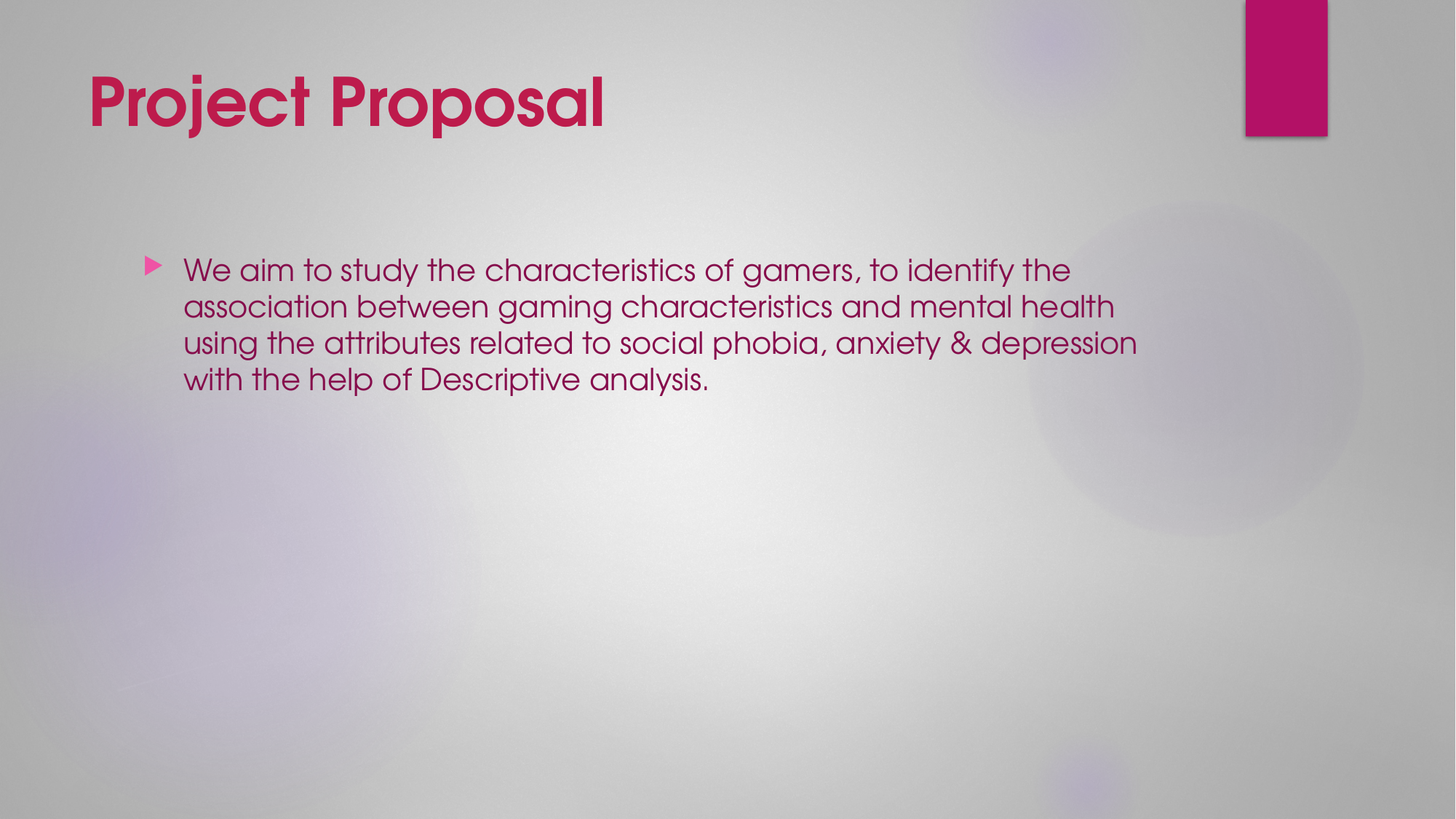

# Project Proposal
We aim to study the characteristics of gamers, to identify the association between gaming characteristics and mental health using the attributes related to social phobia, anxiety & depression with the help of Descriptive analysis.